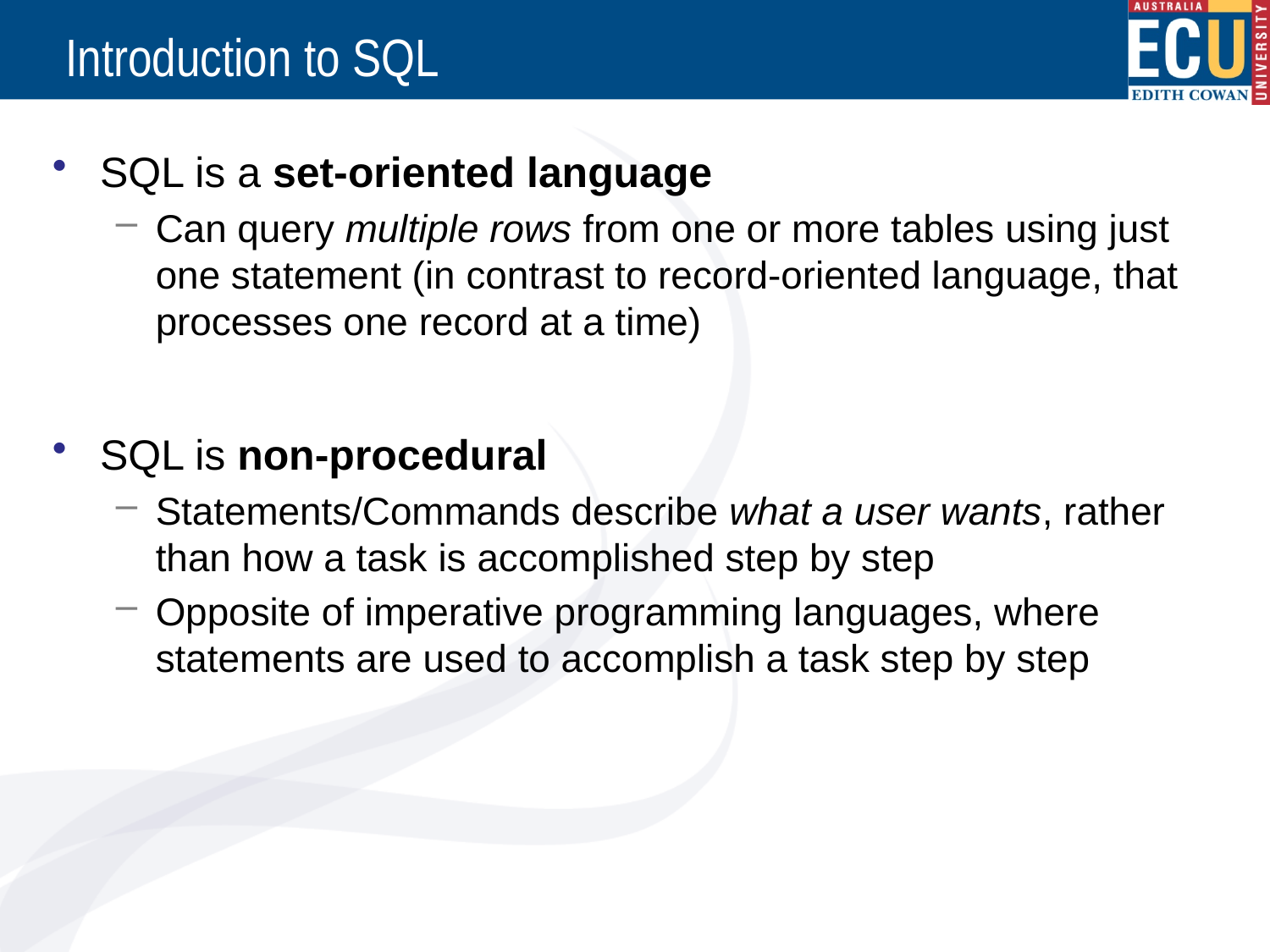

# Introduction to SQL
SQL is a set-oriented language
Can query multiple rows from one or more tables using just one statement (in contrast to record-oriented language, that processes one record at a time)

SQL is non-procedural
Statements/Commands describe what a user wants, rather than how a task is accomplished step by step
Opposite of imperative programming languages, where statements are used to accomplish a task step by step